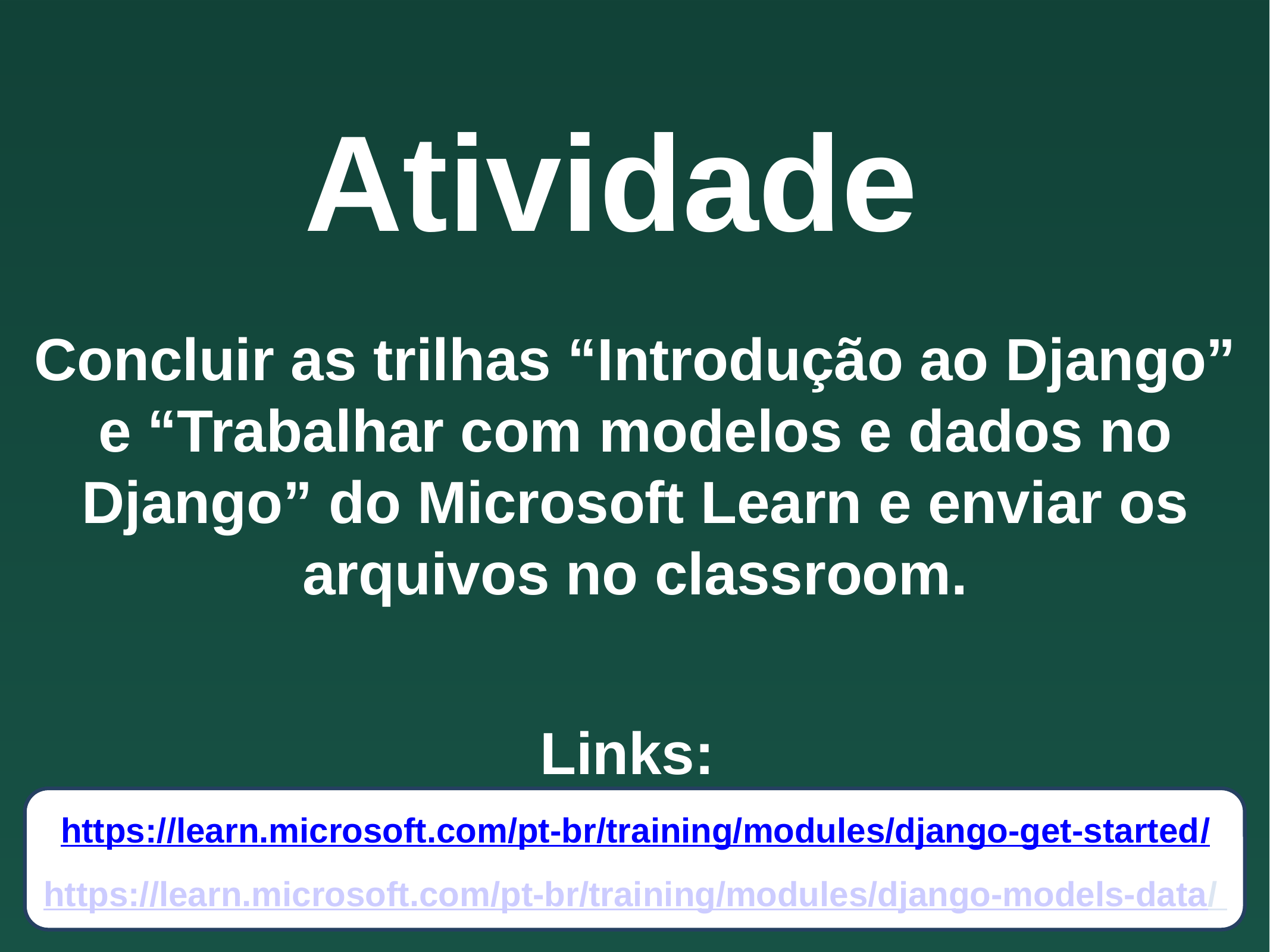

# Atividade
Concluir as trilhas “Introdução ao Django” e “Trabalhar com modelos e dados no Django” do Microsoft Learn e enviar os arquivos no classroom.
Links:
https://learn.microsoft.com/pt-br/training/modules/django-get-started/
https://learn.microsoft.com/pt-br/training/modules/django-models-data/